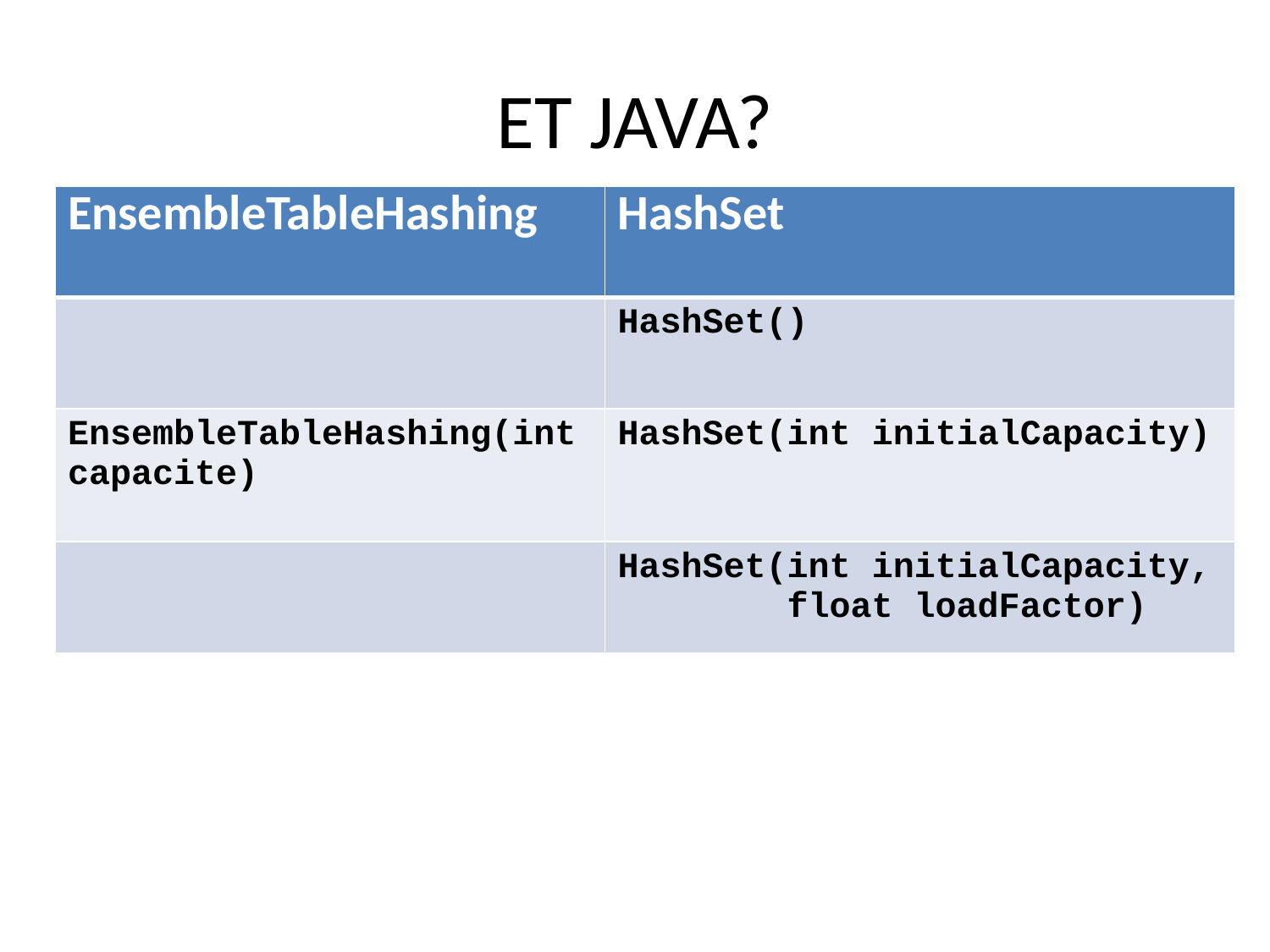

# ET JAVA?
| EnsembleTableHashing | HashSet |
| --- | --- |
|  | HashSet() |
| EnsembleTableHashing(intcapacite) | HashSet(int initialCapacity) |
|  | HashSet(int initialCapacity, float loadFactor) |